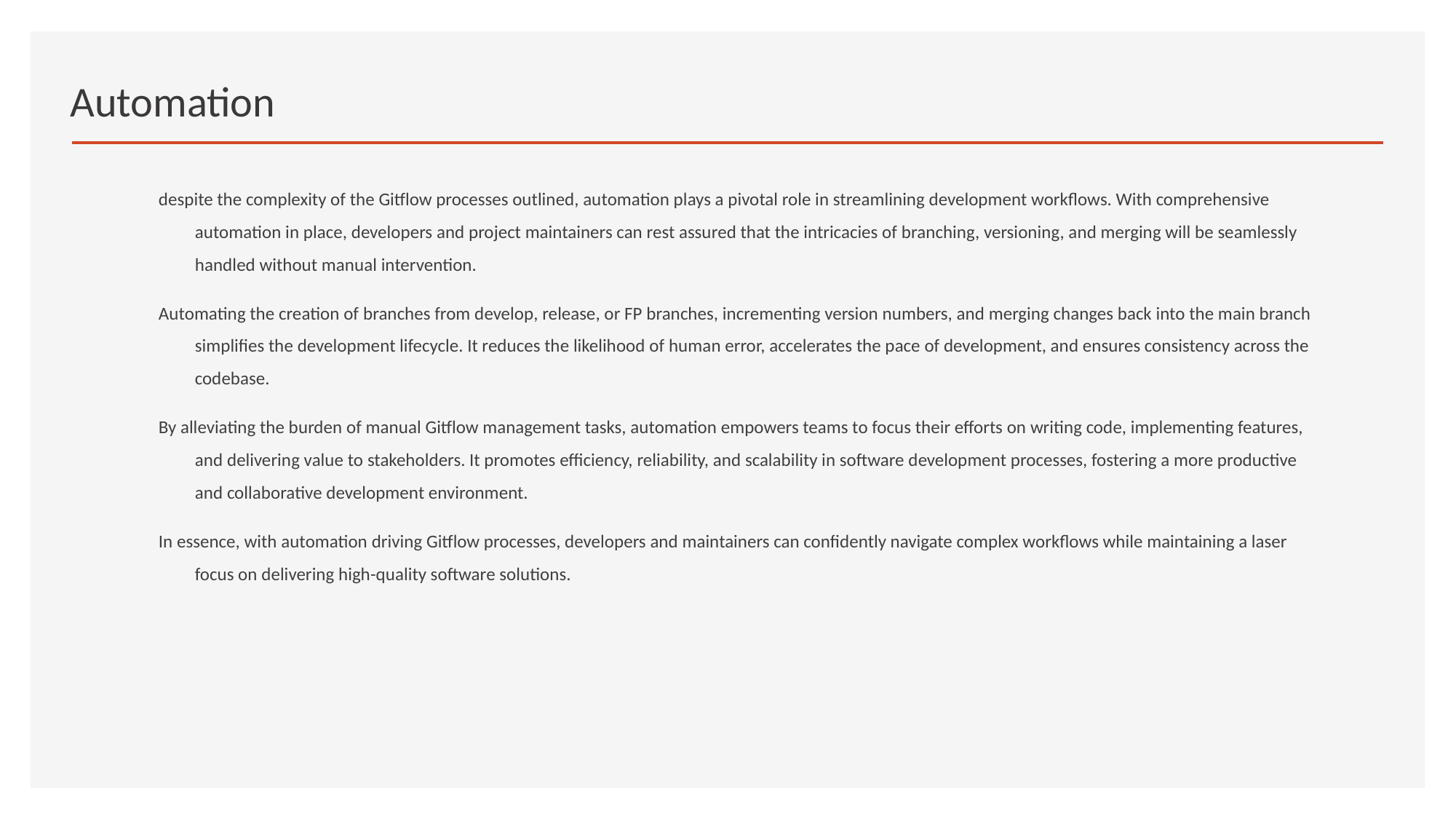

# Automation
despite the complexity of the Gitflow processes outlined, automation plays a pivotal role in streamlining development workflows. With comprehensive automation in place, developers and project maintainers can rest assured that the intricacies of branching, versioning, and merging will be seamlessly handled without manual intervention.
Automating the creation of branches from develop, release, or FP branches, incrementing version numbers, and merging changes back into the main branch simplifies the development lifecycle. It reduces the likelihood of human error, accelerates the pace of development, and ensures consistency across the codebase.
By alleviating the burden of manual Gitflow management tasks, automation empowers teams to focus their efforts on writing code, implementing features, and delivering value to stakeholders. It promotes efficiency, reliability, and scalability in software development processes, fostering a more productive and collaborative development environment.
In essence, with automation driving Gitflow processes, developers and maintainers can confidently navigate complex workflows while maintaining a laser focus on delivering high-quality software solutions.